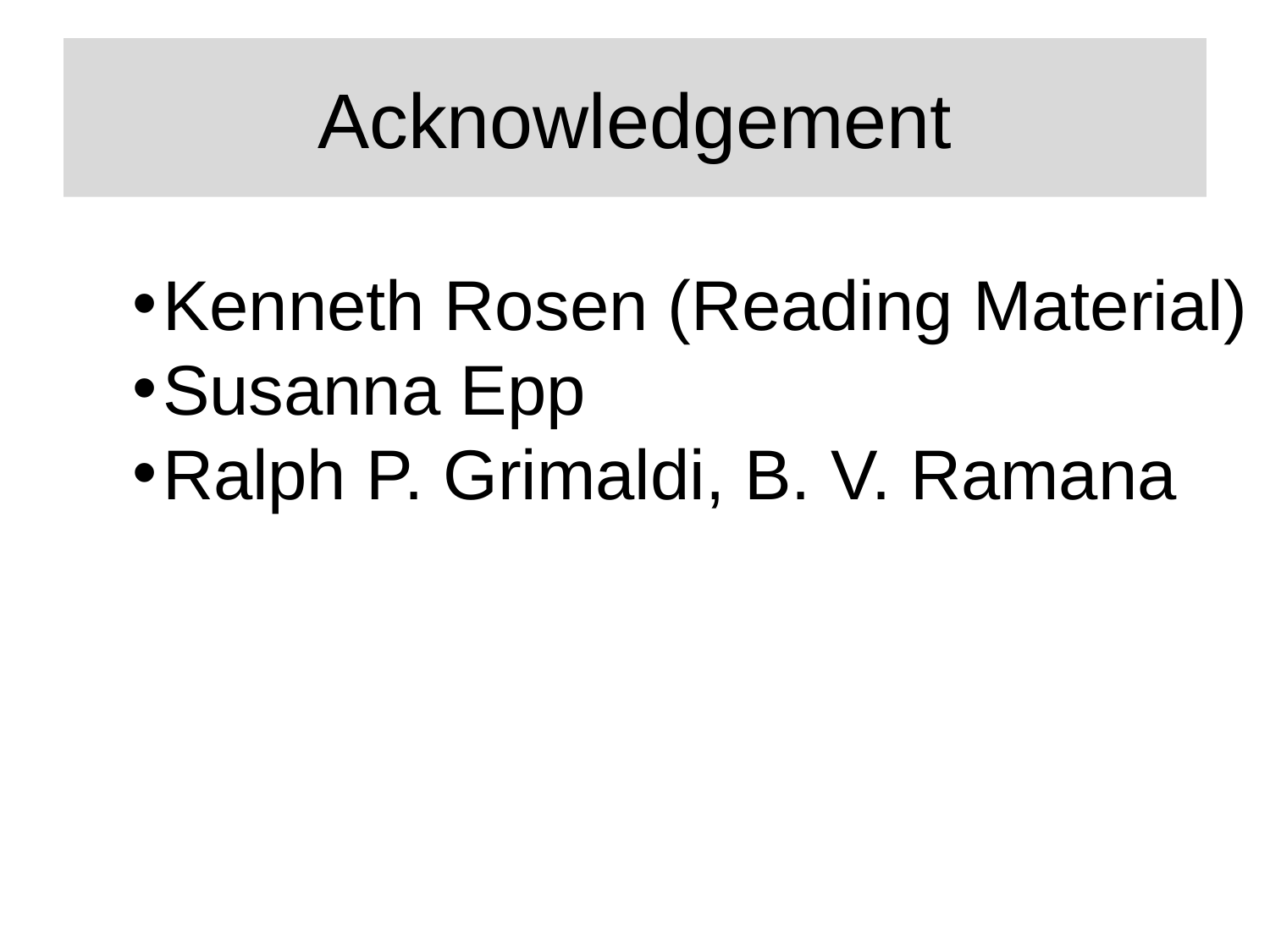

# Acknowledgement
Kenneth Rosen (Reading Material)
Susanna Epp
Ralph P. Grimaldi, B. V. Ramana